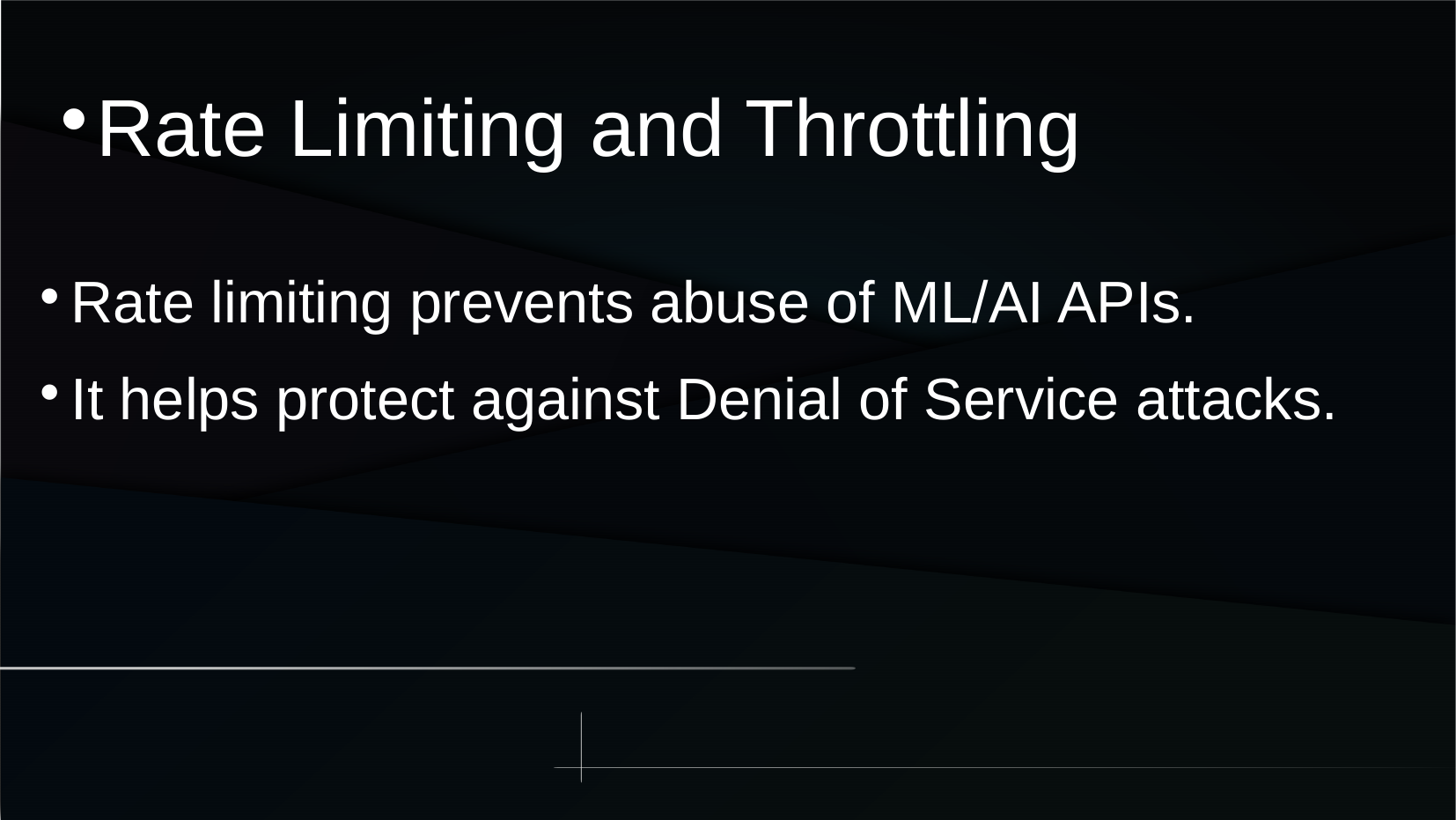

Rate Limiting and Throttling
Rate limiting prevents abuse of ML/AI APIs.
It helps protect against Denial of Service attacks.